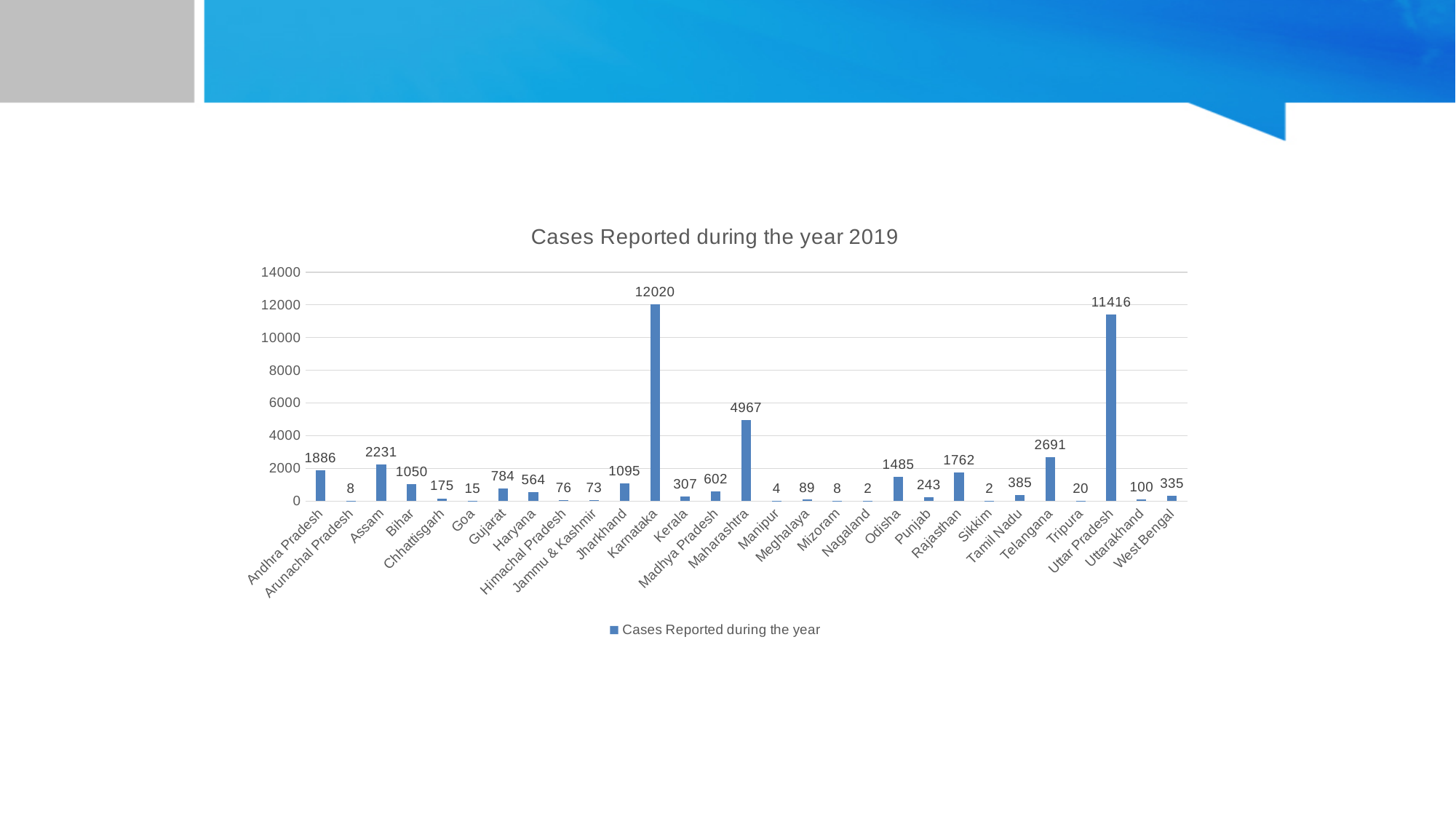

#

### Chart: Cases Reported during the year 2019

| Category | Cases Reported during the year |
|---|---|
| Andhra Pradesh | 1886.0 |
| Arunachal Pradesh | 8.0 |
| Assam | 2231.0 |
| Bihar | 1050.0 |
| Chhattisgarh | 175.0 |
| Goa | 15.0 |
| Gujarat | 784.0 |
| Haryana | 564.0 |
| Himachal Pradesh | 76.0 |
| Jammu & Kashmir | 73.0 |
| Jharkhand | 1095.0 |
| Karnataka | 12020.0 |
| Kerala | 307.0 |
| Madhya Pradesh | 602.0 |
| Maharashtra | 4967.0 |
| Manipur | 4.0 |
| Meghalaya | 89.0 |
| Mizoram | 8.0 |
| Nagaland | 2.0 |
| Odisha | 1485.0 |
| Punjab | 243.0 |
| Rajasthan | 1762.0 |
| Sikkim | 2.0 |
| Tamil Nadu | 385.0 |
| Telangana | 2691.0 |
| Tripura | 20.0 |
| Uttar Pradesh | 11416.0 |
| Uttarakhand | 100.0 |
| West Bengal | 335.0 |